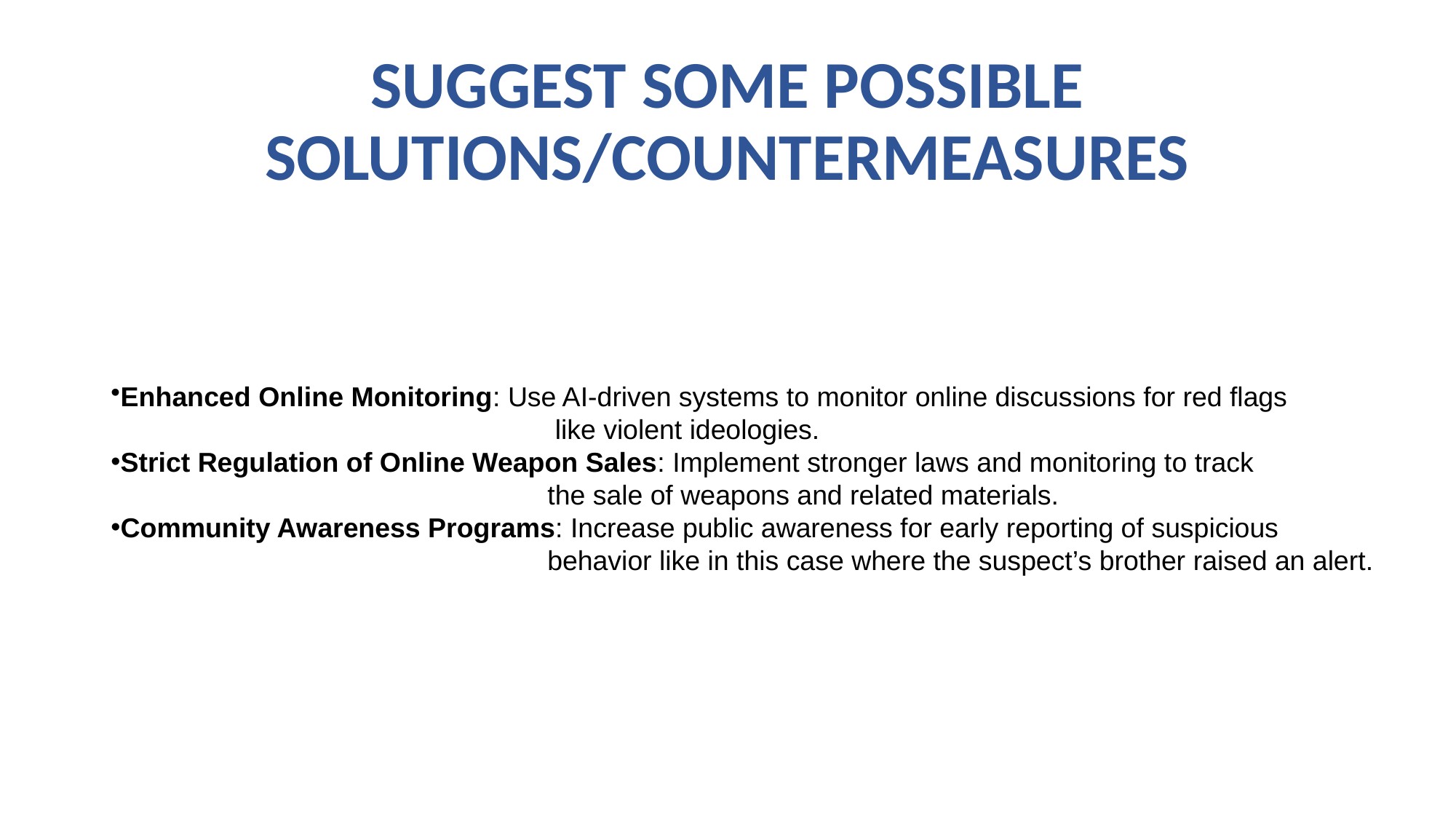

# SUGGEST SOME POSSIBLE SOLUTIONS/COUNTERMEASURES
Enhanced Online Monitoring: Use AI-driven systems to monitor online discussions for red flags
				 like violent ideologies.
Strict Regulation of Online Weapon Sales: Implement stronger laws and monitoring to track
				the sale of weapons and related materials.
Community Awareness Programs: Increase public awareness for early reporting of suspicious
				behavior like in this case where the suspect’s brother raised an alert.